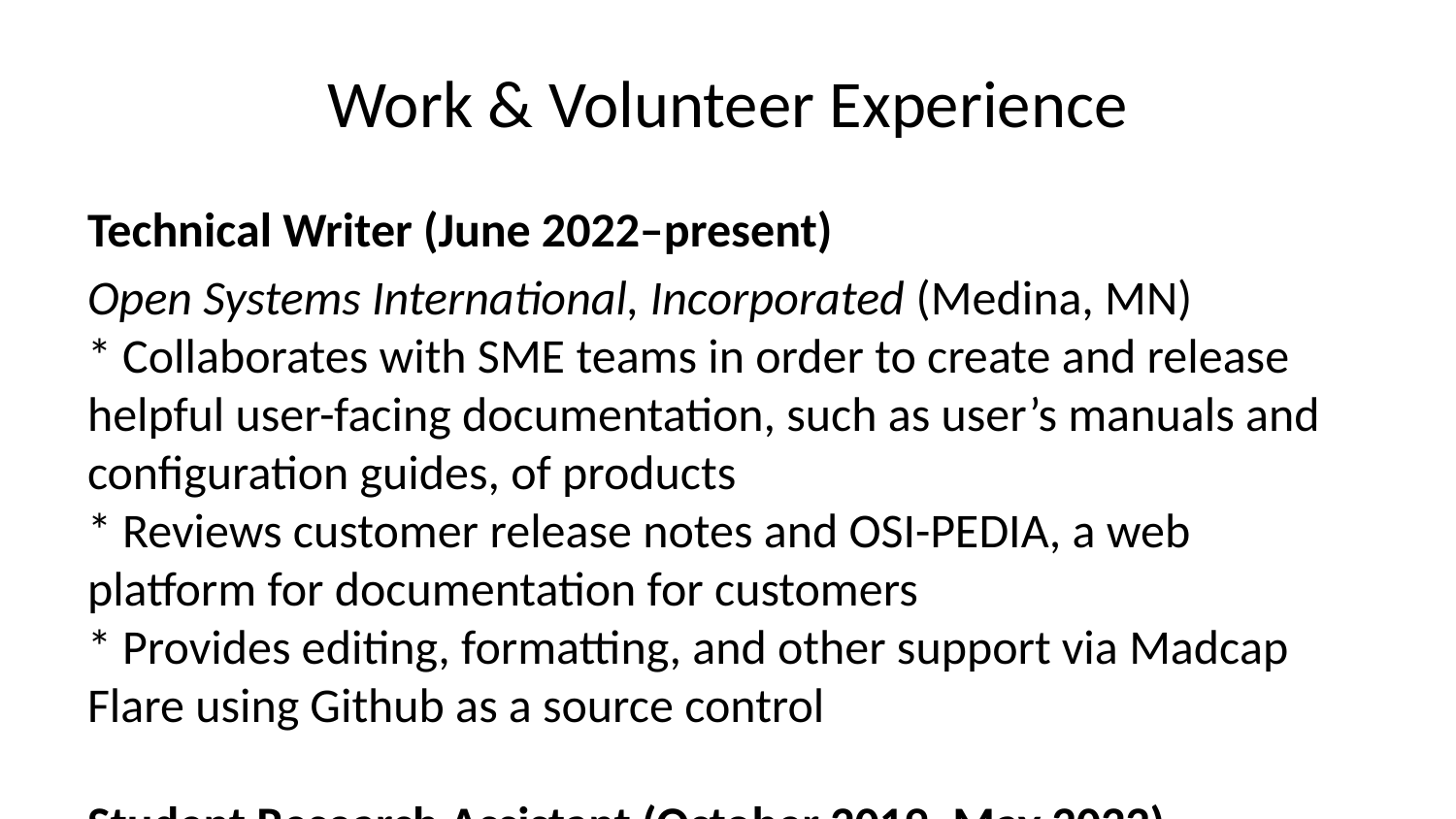

# Work & Volunteer Experience
Technical Writer (June 2022–present)
Open Systems International, Incorporated (Medina, MN)
* Collaborates with SME teams in order to create and release helpful user-facing documentation, such as user’s manuals and configuration guides, of products
* Reviews customer release notes and OSI-PEDIA, a web platform for documentation for customers
* Provides editing, formatting, and other support via Madcap Flare using Github as a source control
Student Research Assistant (October 2019–May 2022)
Liberal Arts Technology & Innovation Services (Minneapolis, MN)
* Assisted in developing 50 web-based surveys and experiments, as well as prioritizing other technical projects, per semester
* Developed technical knowledge with various tools, including Qualtrics, REDCap, and Atom
* Managed invitations and registrations, as well as post-workshop video editing for LATIS webinar lecture series each semester
IPUMS IHGIS Markup Team Assistant (September 2020–May 2022)
Minnesota Population Center (Minneapolis, MN)
* Tagged metadata for international census data tables for 100 countries for the purpose of creating publicly available data
* Applied technical experience in Excel and the IPUMS database to access markup tables and assess markup accuracy for data in various languages
* Tracked progress of dozens of data sets across a multistage process utilizing workflow tracking tools, such as Trello
Training Editor (October 2020–July 2022)
Minnesota Undergraduate Research & Academic Journal (Minneapolis, MN)
* Created a Canvas page and oversees the progress of approximately 65 users in order to train incoming journal reviews
* Collaborated with executive board in biweekly meetings in order to maintain the academic and editorial integrity of MURAJ
* Lead section editing for over 70 papers as reviewers work to edit papers in a double blind review